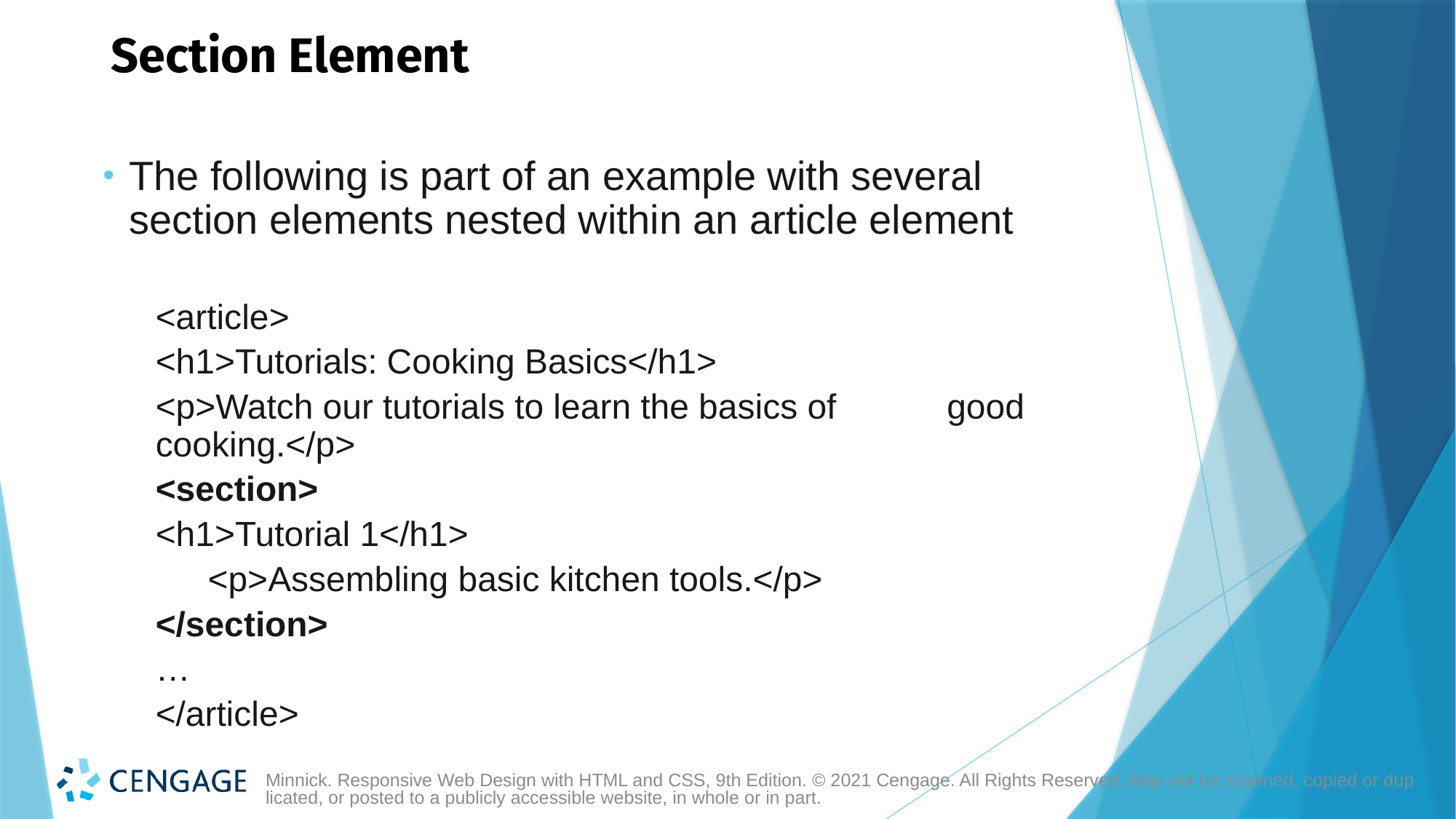

# Section Element
The following is part of an example with several section elements nested within an article element
<article>
	<h1>Tutorials: Cooking Basics</h1>
	<p>Watch our tutorials to learn the basics of 	      good cooking.</p>
<section>
	<h1>Tutorial 1</h1>
<p>Assembling basic kitchen tools.</p>
</section>
…
</article>
Minnick. Responsive Web Design with HTML and CSS, 9th Edition. © 2021 Cengage. All Rights Reserved. May not be scanned, copied or duplicated, or posted to a publicly accessible website, in whole or in part.